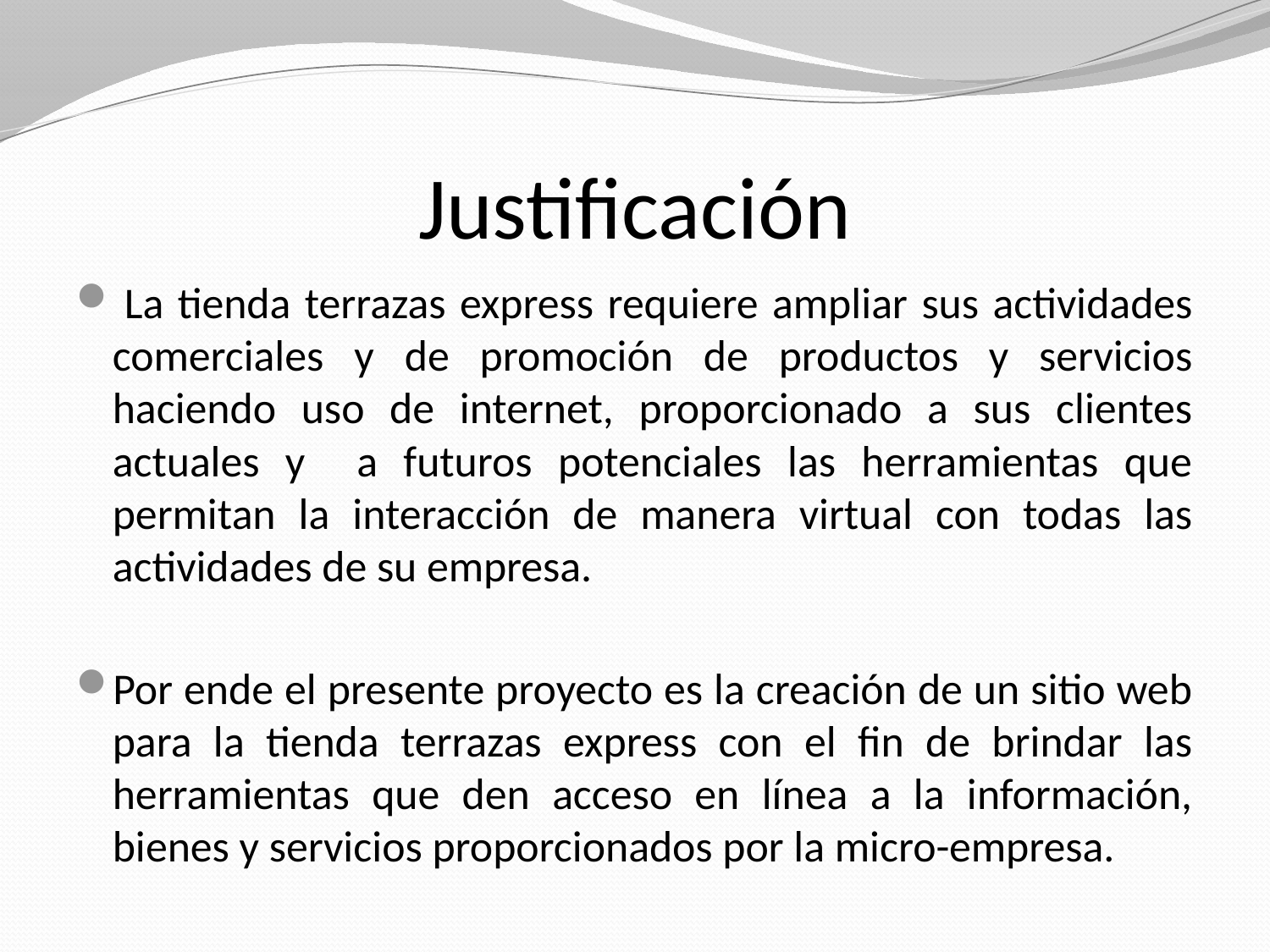

# Justificación
 La tienda terrazas express requiere ampliar sus actividades comerciales y de promoción de productos y servicios haciendo uso de internet, proporcionado a sus clientes actuales y  a futuros potenciales las herramientas que permitan la interacción de manera virtual con todas las actividades de su empresa.

Por ende el presente proyecto es la creación de un sitio web para la tienda terrazas express con el fin de brindar las herramientas que den acceso en línea a la información, bienes y servicios proporcionados por la micro-empresa.